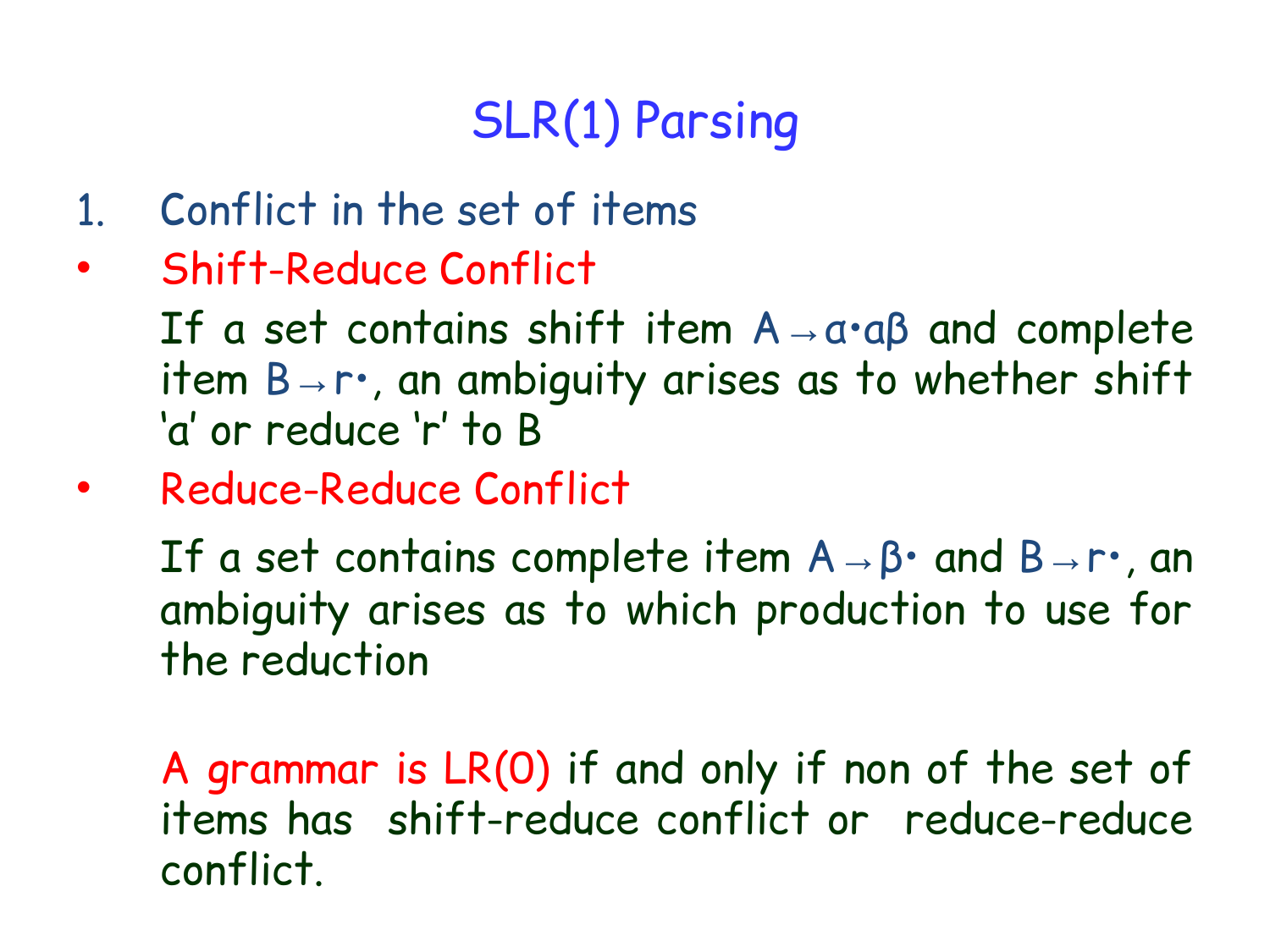

# SLR(1) Parsing
Conflict in the set of items
Shift-Reduce Conflict
	If a set contains shift item A→α•aβ and complete item B→r•, an ambiguity arises as to whether shift ‘a’ or reduce ‘r’ to B
Reduce-Reduce Conflict
	If a set contains complete item A→β• and B→r•, an ambiguity arises as to which production to use for the reduction

	A grammar is LR(0) if and only if non of the set of items has  shift-reduce conflict or  reduce-reduce conflict.

3